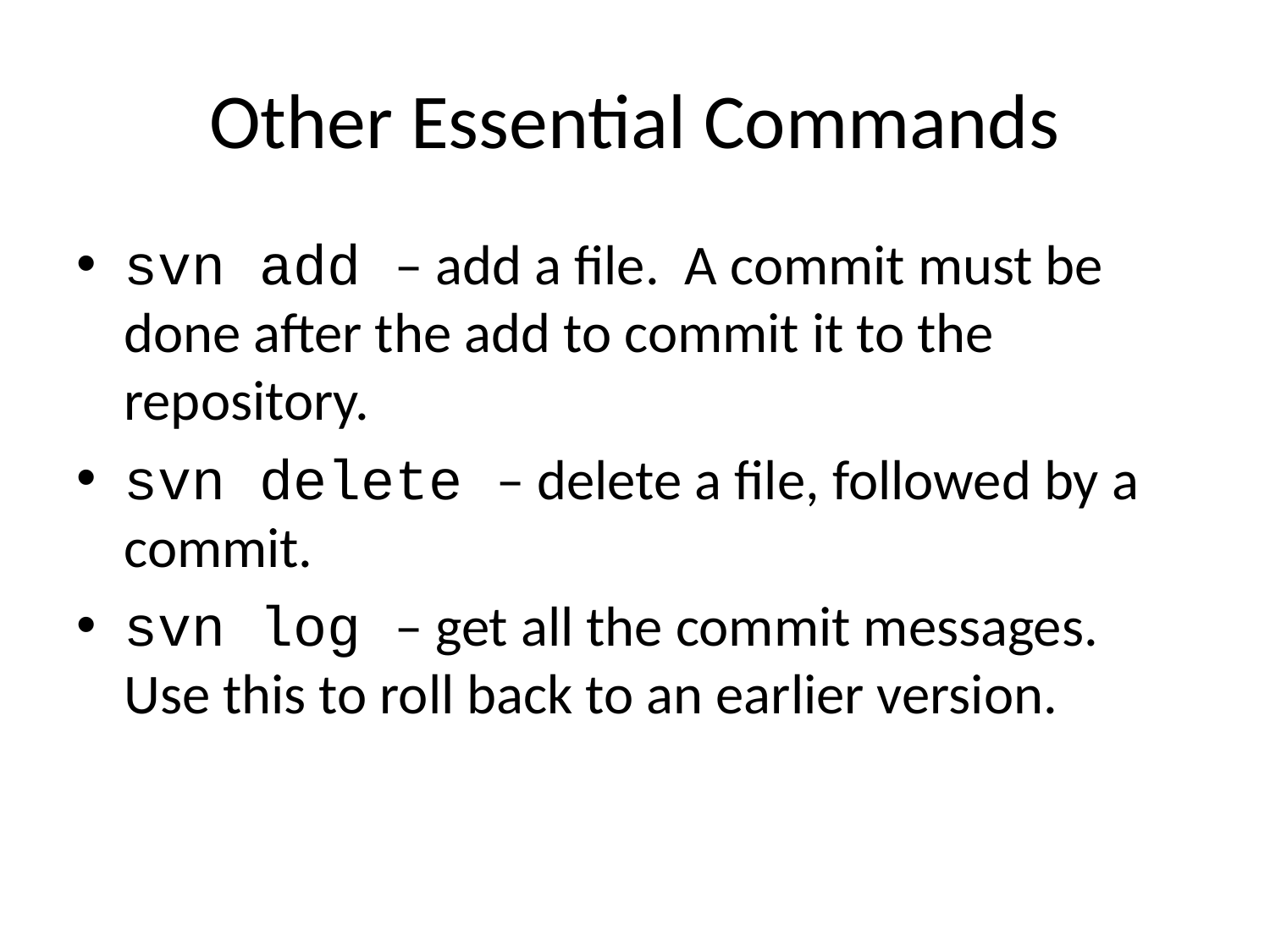

# Other Essential Commands
svn add – add a file.  A commit must be done after the add to commit it to the repository.
svn delete – delete a file, followed by a commit.
svn log – get all the commit messages.  Use this to roll back to an earlier version.